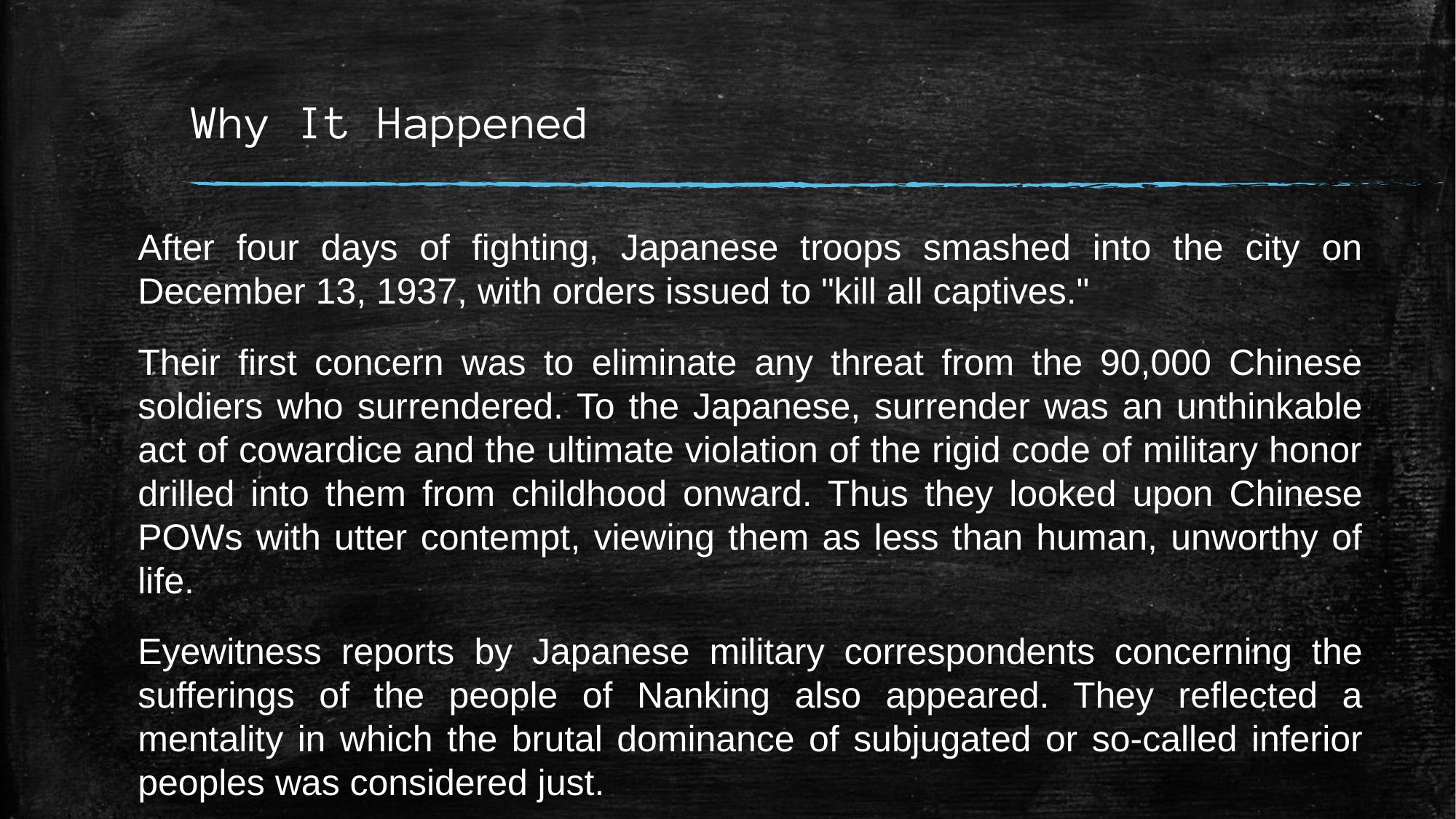

# Why It Happened
After four days of fighting, Japanese troops smashed into the city on December 13, 1937, with orders issued to "kill all captives."
Their first concern was to eliminate any threat from the 90,000 Chinese soldiers who surrendered. To the Japanese, surrender was an unthinkable act of cowardice and the ultimate violation of the rigid code of military honor drilled into them from childhood onward. Thus they looked upon Chinese POWs with utter contempt, viewing them as less than human, unworthy of life.
Eyewitness reports by Japanese military correspondents concerning the sufferings of the people of Nanking also appeared. They reflected a mentality in which the brutal dominance of subjugated or so-called inferior peoples was considered just.